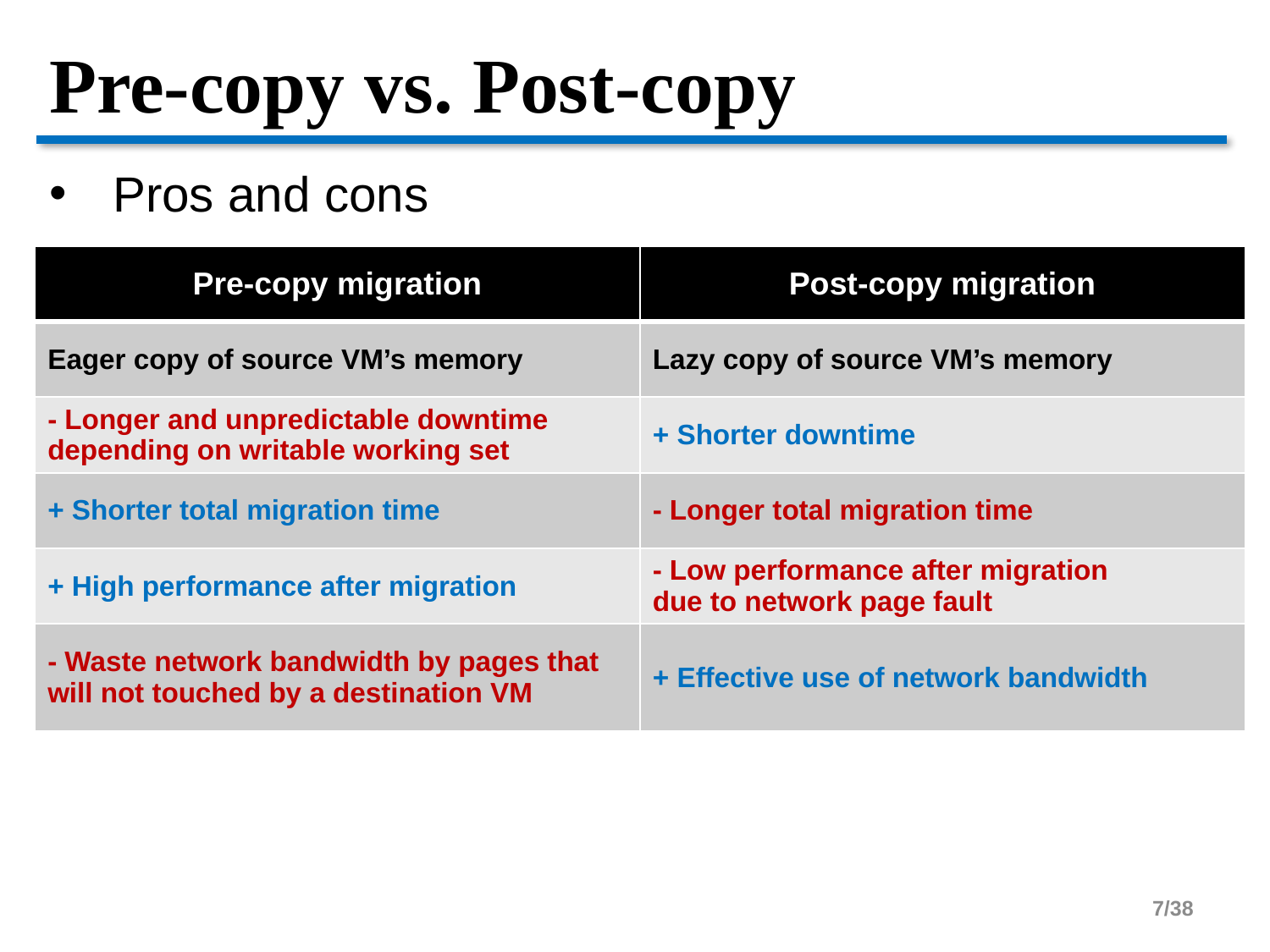

# Pre-copy vs. Post-copy
Pros and cons
| Pre-copy migration | Post-copy migration |
| --- | --- |
| Eager copy of source VM’s memory | Lazy copy of source VM’s memory |
| - Longer and unpredictable downtime depending on writable working set | + Shorter downtime |
| + Shorter total migration time | - Longer total migration time |
| + High performance after migration | - Low performance after migration due to network page fault |
| - Waste network bandwidth by pages that will not touched by a destination VM | + Effective use of network bandwidth |
7/38